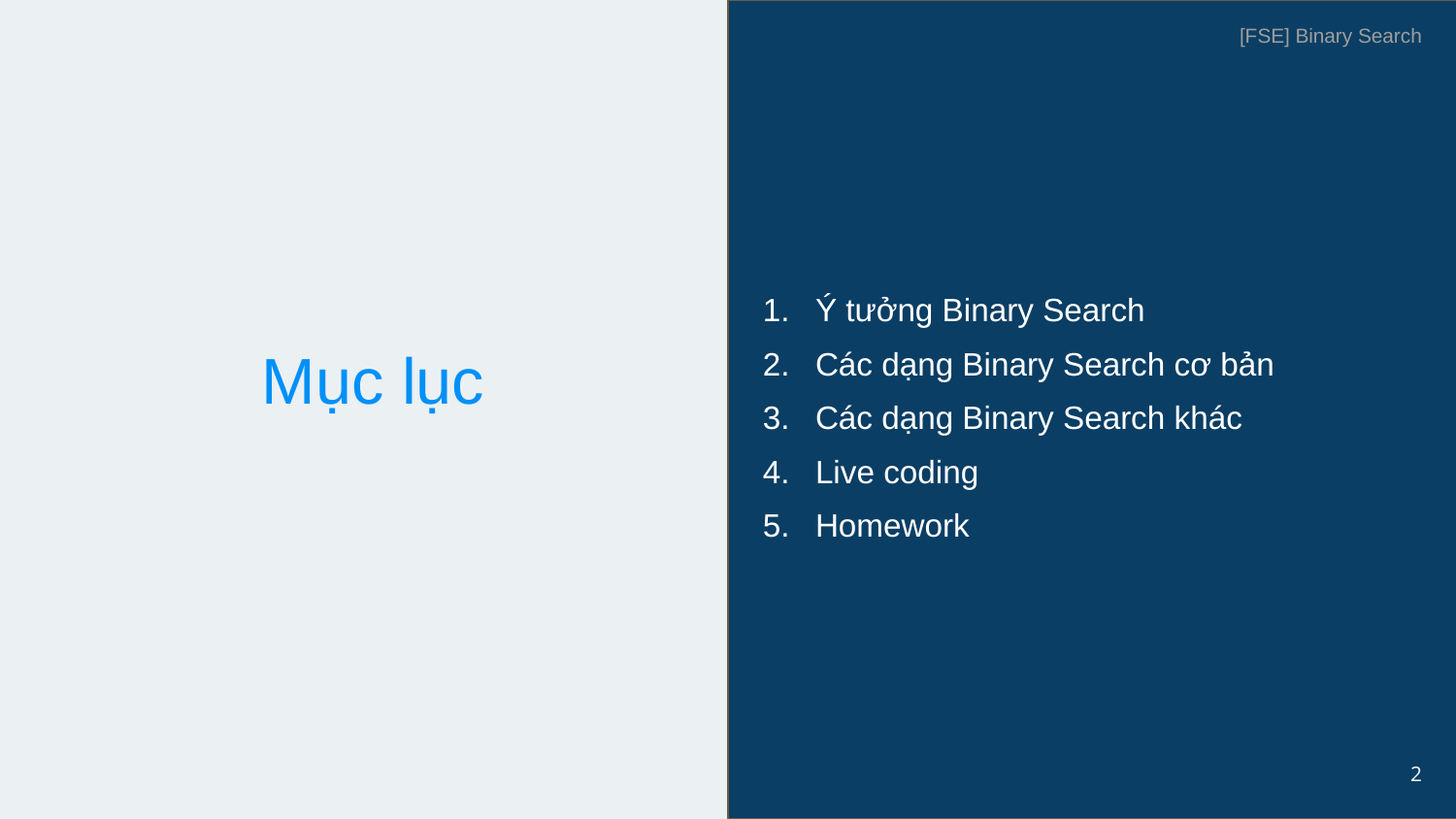

[FSE] Binary Search
Ý tưởng Binary Search
Các dạng Binary Search cơ bản
Các dạng Binary Search khác
Live coding
Homework
# Mục lục

2